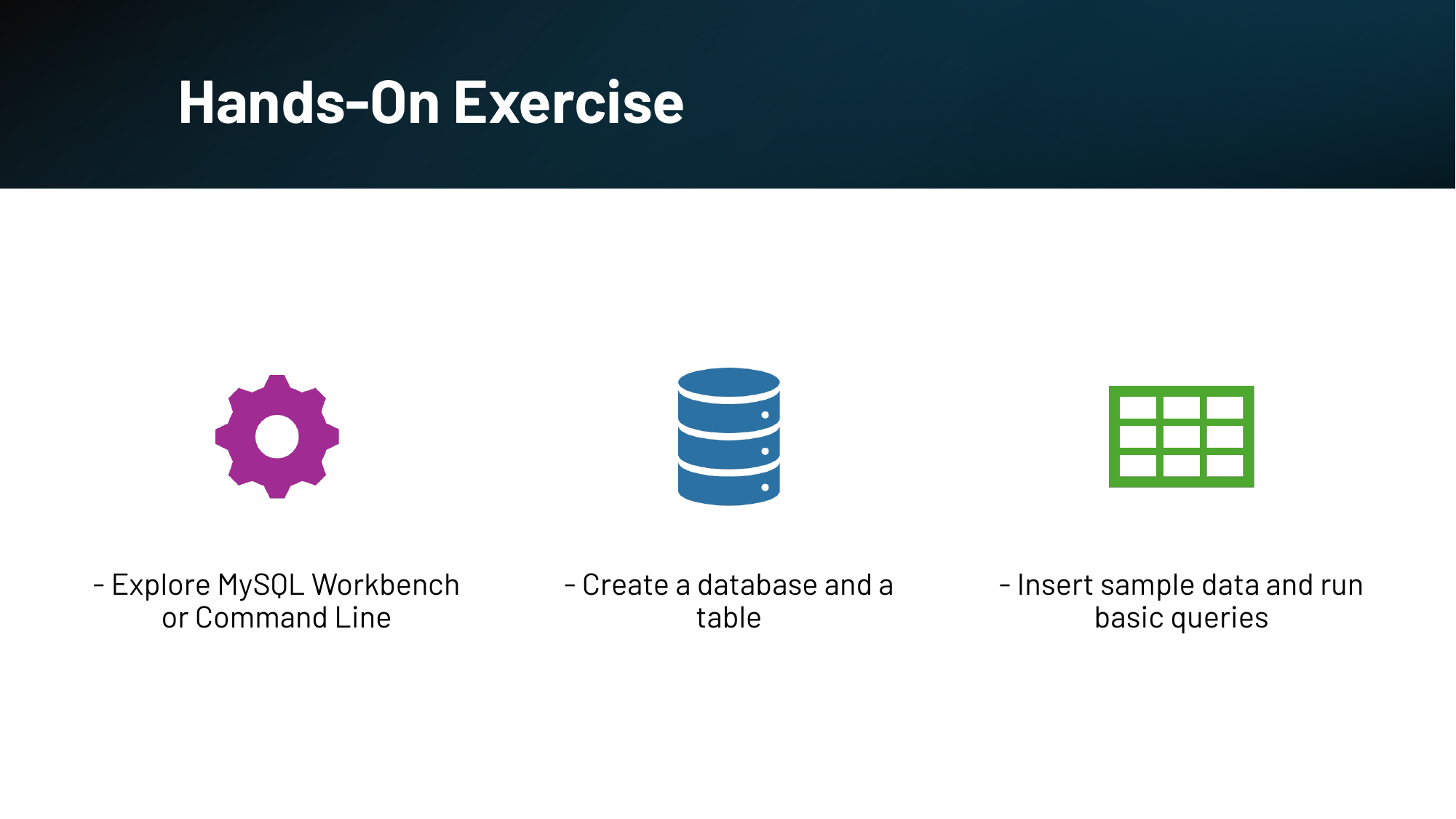

# Hands-On Exercise

- Explore MySQL Workbench or Command Line
- Create a database and a table
- Insert sample data and run basic queries